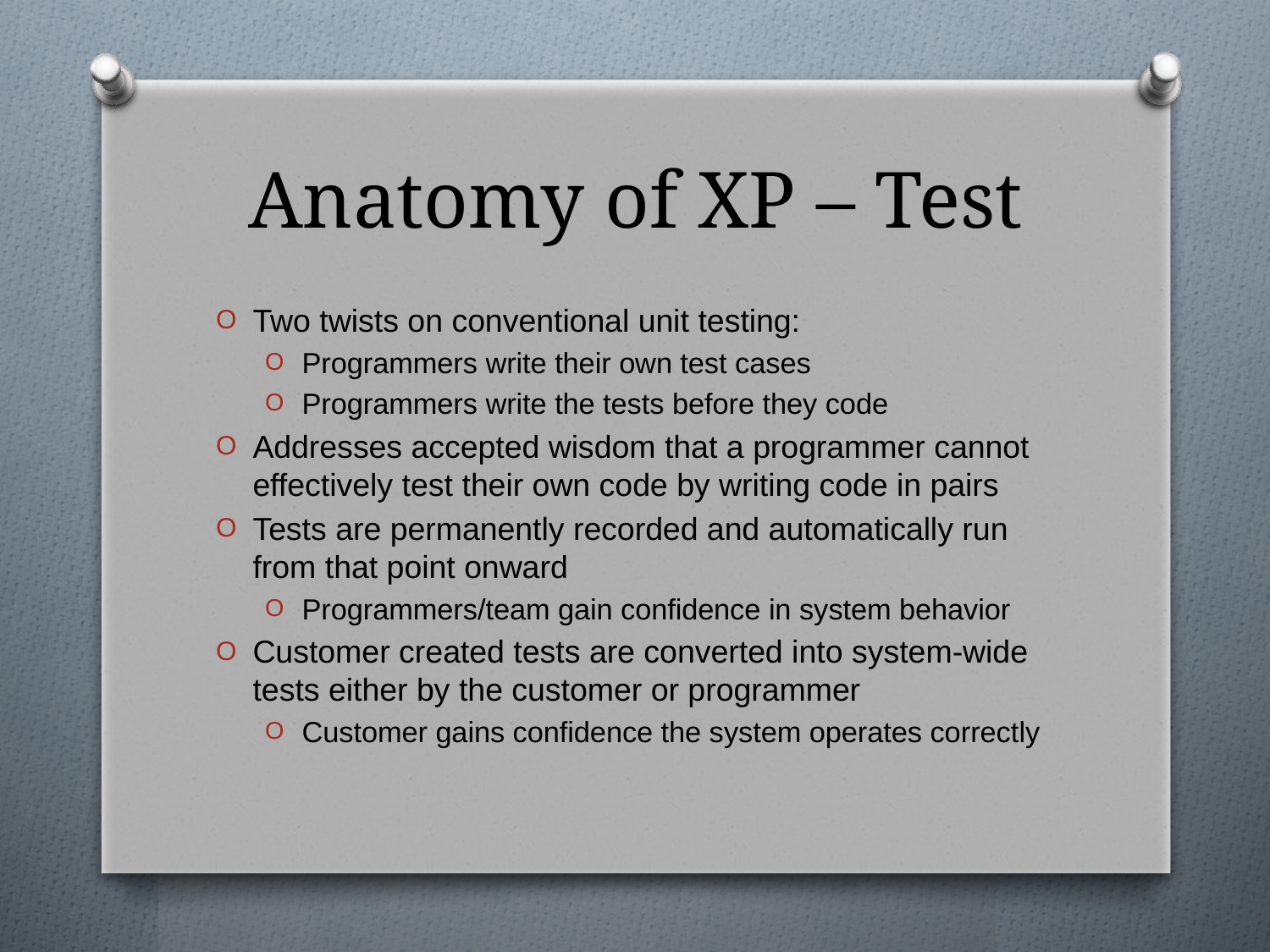

# Anatomy of XP – Test
Two twists on conventional unit testing:
Programmers write their own test cases
Programmers write the tests before they code
Addresses accepted wisdom that a programmer cannot effectively test their own code by writing code in pairs
Tests are permanently recorded and automatically run from that point onward
Programmers/team gain confidence in system behavior
Customer created tests are converted into system-wide tests either by the customer or programmer
Customer gains confidence the system operates correctly